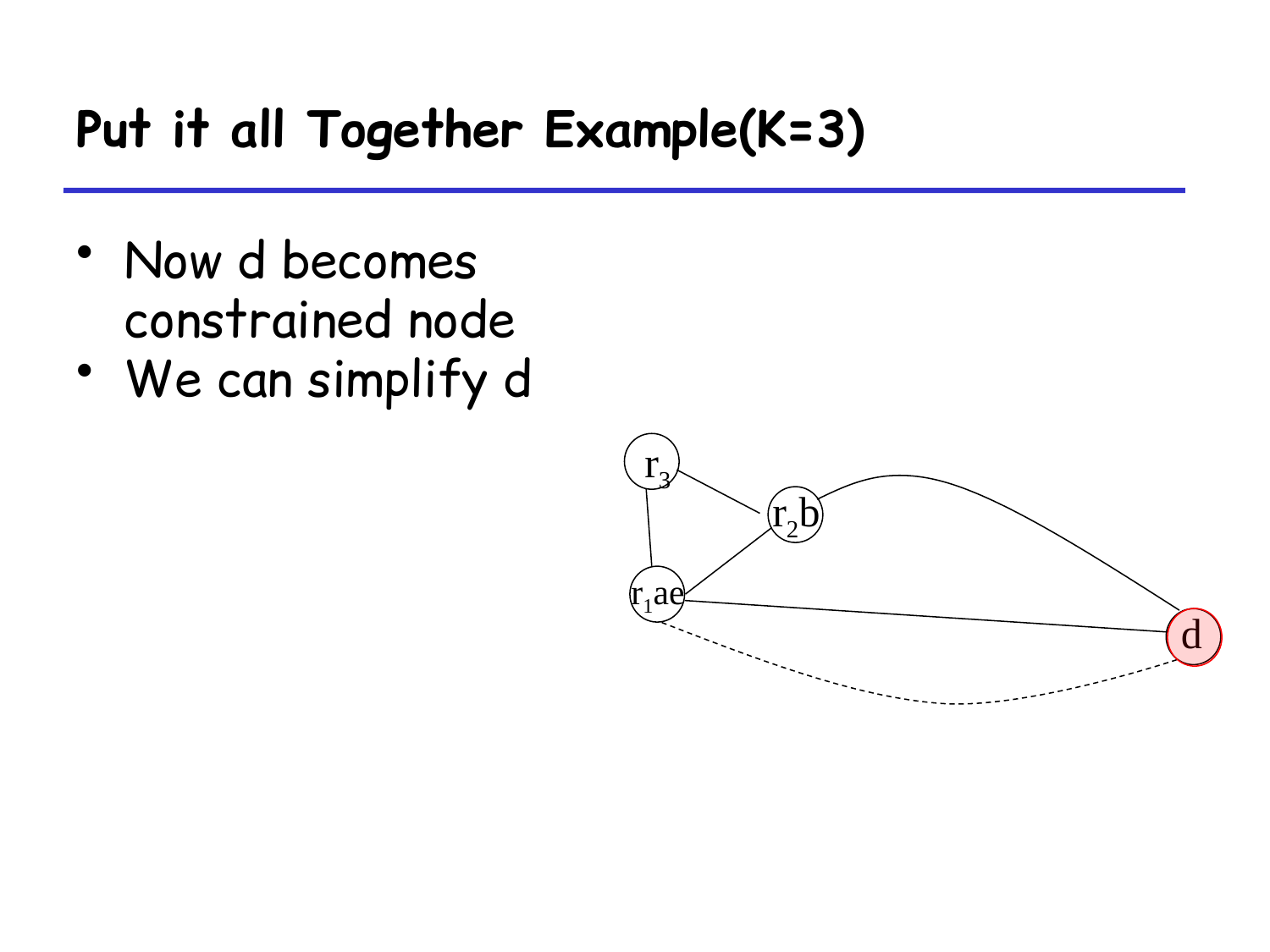

# Put it all Together Example(K=3)
Now d becomes constrained node
We can simplify d

r3

r2b

r1ae

d

91